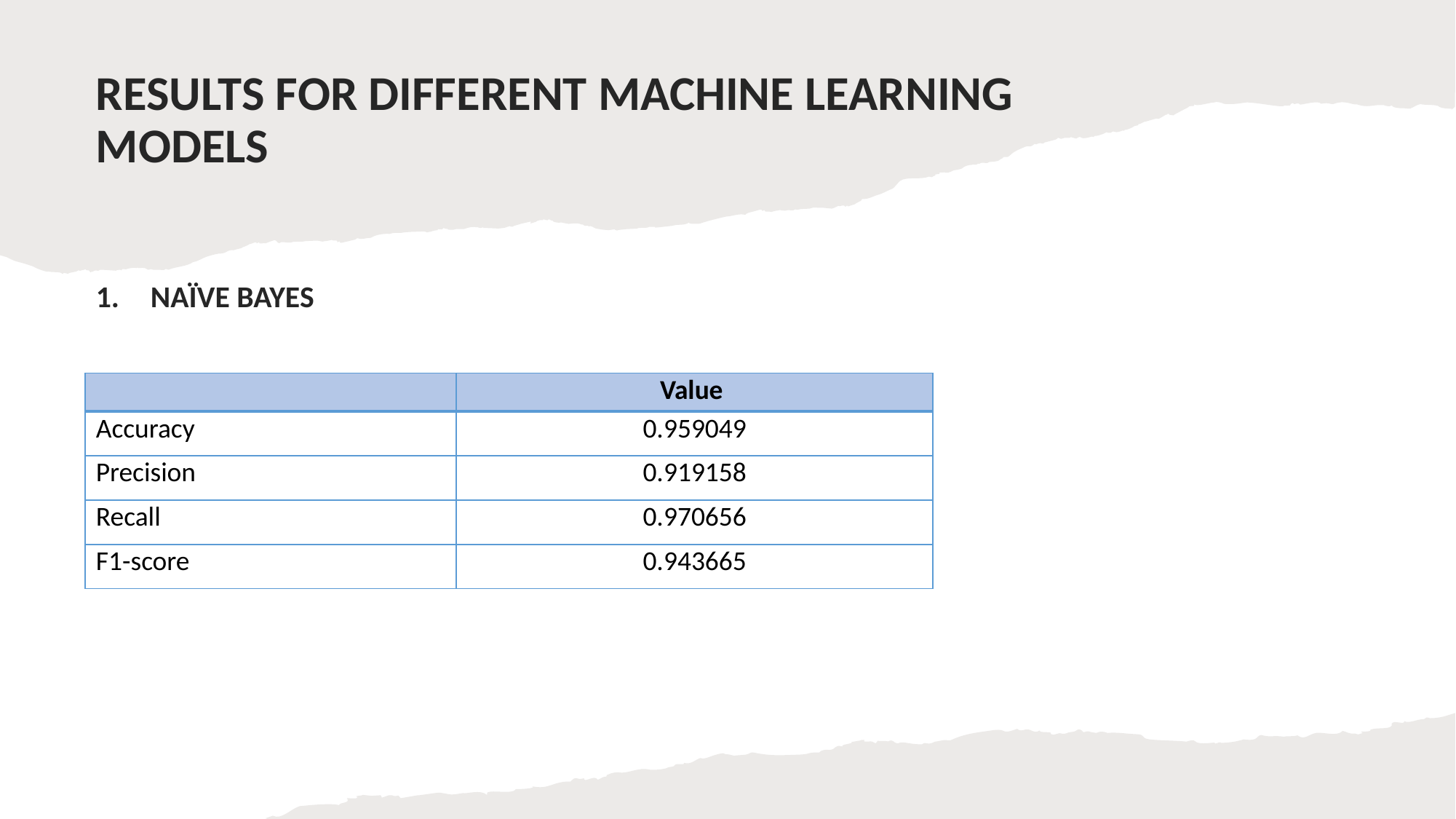

# RESULTS FOR DIFFERENT MACHINE LEARNING MODELS
NAÏVE BAYES

|  | Value |
| --- | --- |
| Accuracy | 0.959049 |
| Precision | 0.919158 |
| Recall | 0.970656 |
| F1-score | 0.943665 |